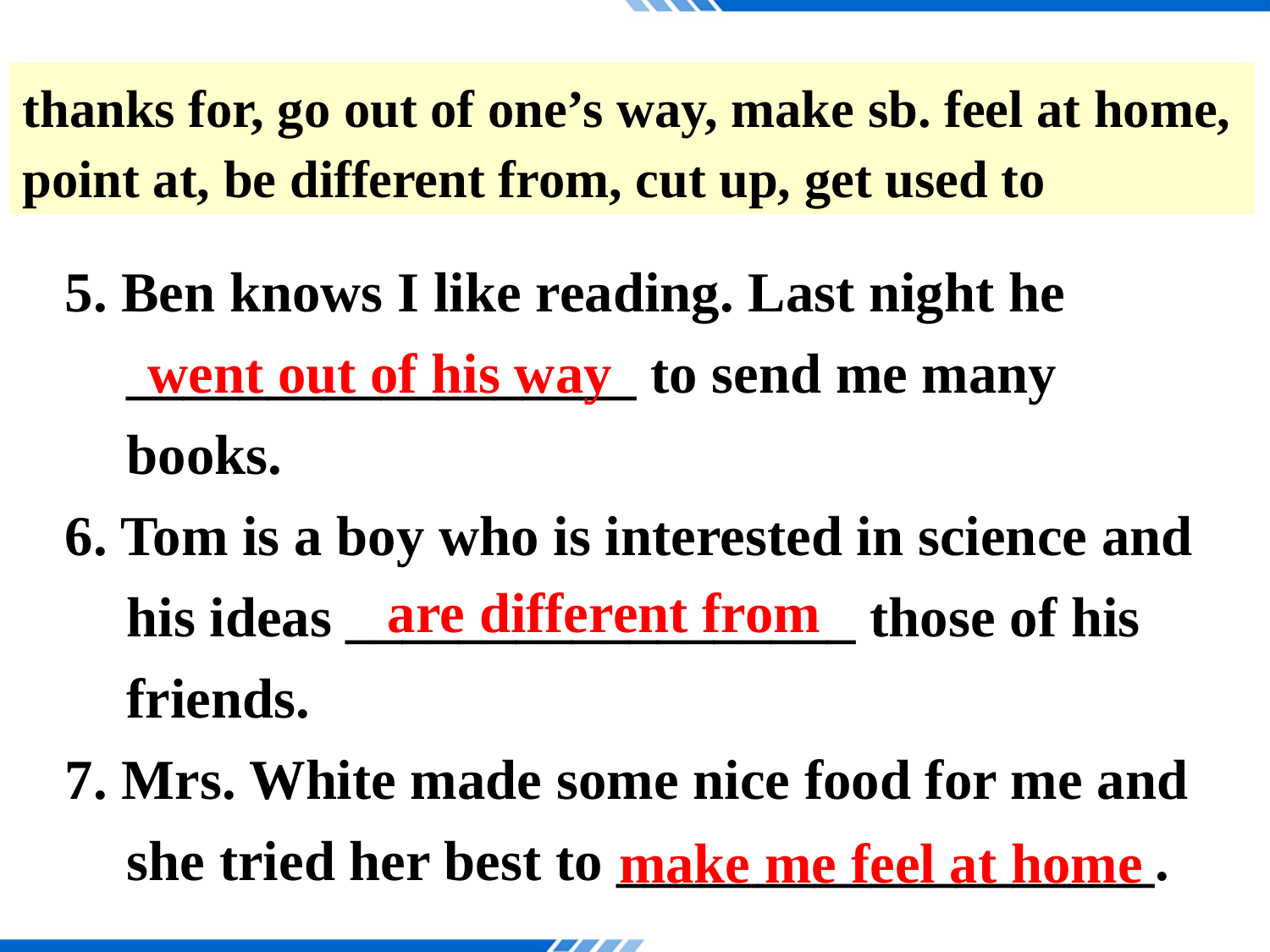

thanks for, go out of one’s way, make sb. feel at home, point at, be different from, cut up, get used to
5. Ben knows I like reading. Last night he __________________ to send me many books.
6. Tom is a boy who is interested in science and his ideas __________________ those of his friends.
7. Mrs. White made some nice food for me and she tried her best to ___________________.
went out of his way
are different from
make me feel at home